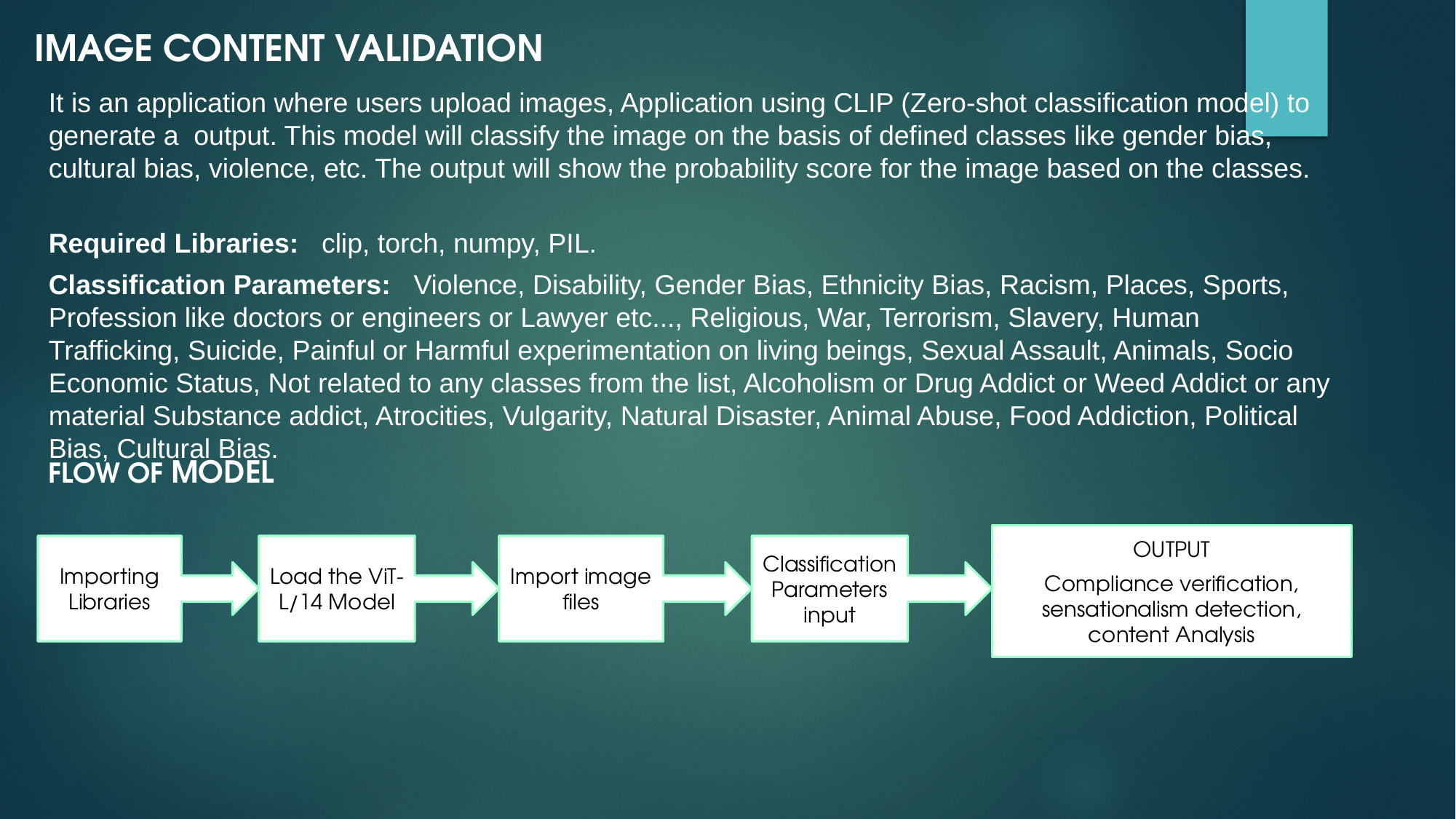

IMAGE CONTENT VALIDATION
It is an application where users upload images, Application using CLIP (Zero-shot classification model) to generate a  output. This model will classify the image on the basis of defined classes like gender bias, cultural bias, violence, etc. The output will show the probability score for the image based on the classes.

Required Libraries:   clip, torch, numpy, PIL.
Classification Parameters:   Violence, Disability, Gender Bias, Ethnicity Bias, Racism, Places, Sports, Profession like doctors or engineers or Lawyer etc..., Religious, War, Terrorism, Slavery, Human Trafficking, Suicide, Painful or Harmful experimentation on living beings, Sexual Assault, Animals, Socio Economic Status, Not related to any classes from the list, Alcoholism or Drug Addict or Weed Addict or any material Substance addict, Atrocities, Vulgarity, Natural Disaster, Animal Abuse, Food Addiction, Political Bias, Cultural Bias.

FLOW OF MODEL
OUTPUT
Compliance verification, sensationalism detection, content Analysis
Importing Libraries
Import image files

Classification Parameters input

Load the ViT-L/14 Model